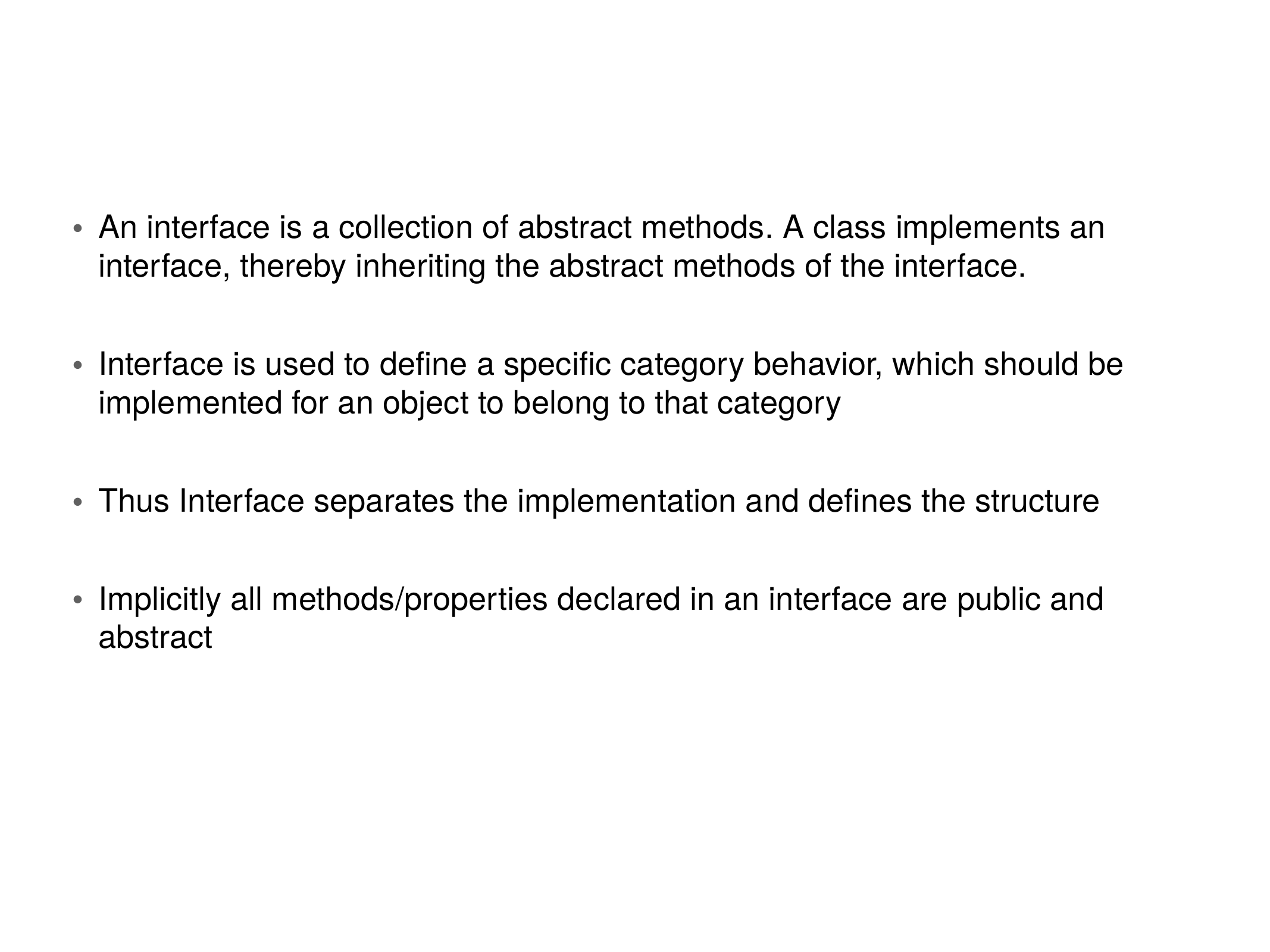

An interface is a collection of abstract methods. A class implements an interface, thereby inheriting the abstract methods of the interface.
Interface is used to define a specific category behavior, which should be implemented for an object to belong to that category
Thus Interface separates the implementation and defines the structure
Implicitly all methods/properties declared in an interface are public and abstract